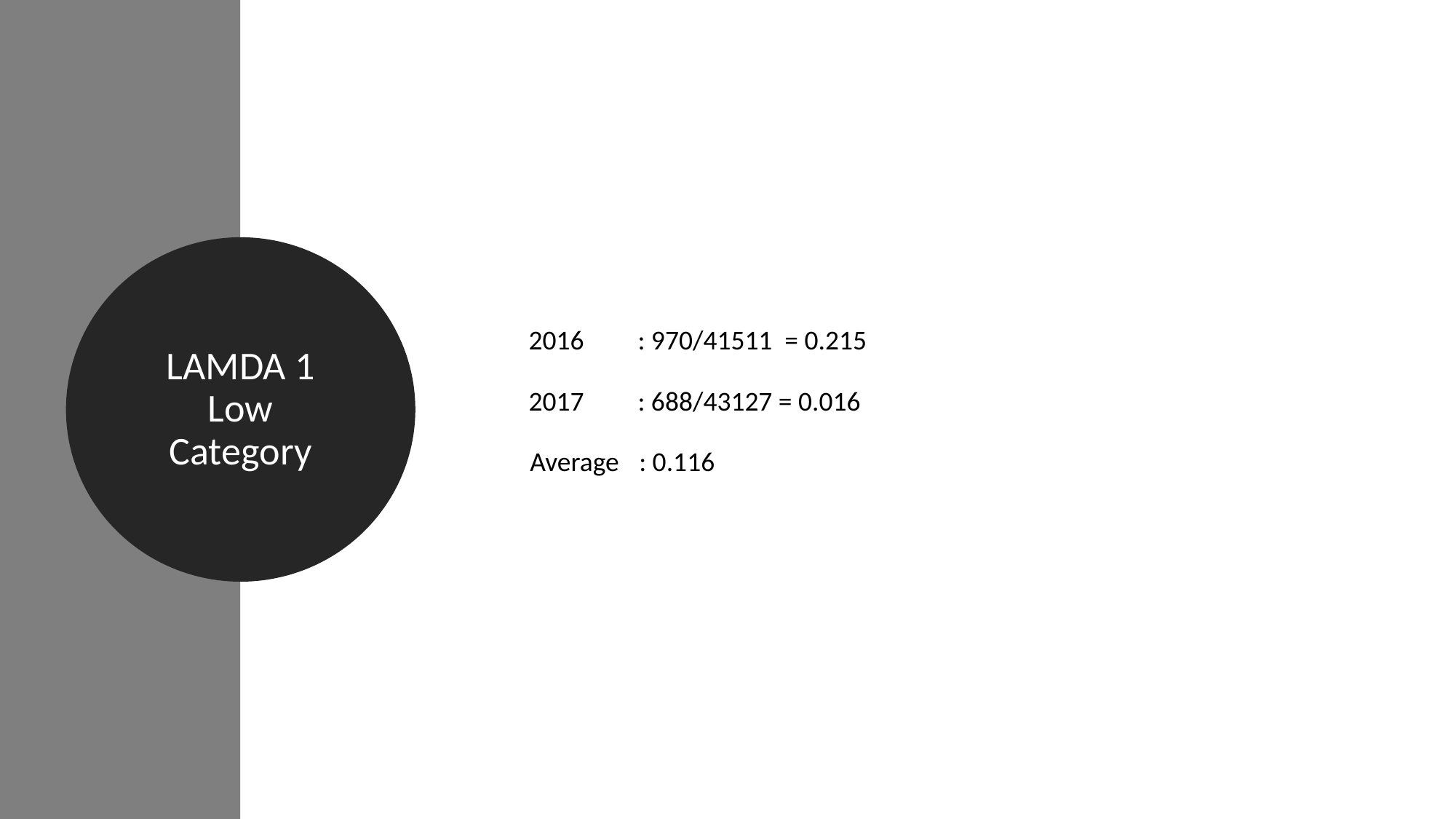

#
LAMDA 1
Low Category
2016 	: 970/41511  = 0.215
2017 	: 688/43127 = 0.016
Average 	: 0.116